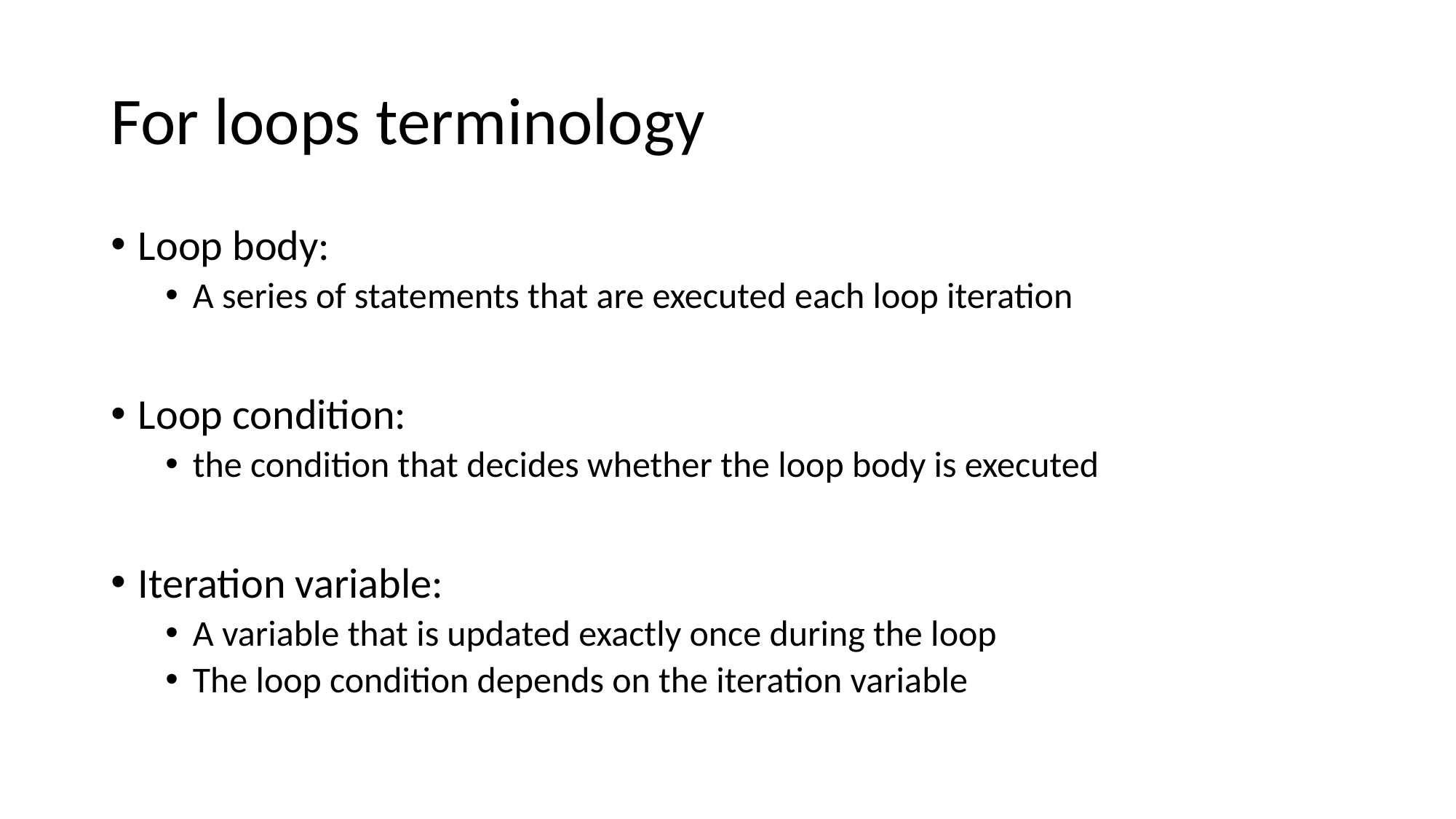

# For loops terminology
Loop body:
A series of statements that are executed each loop iteration

Loop condition:
the condition that decides whether the loop body is executed

Iteration variable:
A variable that is updated exactly once during the loop
The loop condition depends on the iteration variable